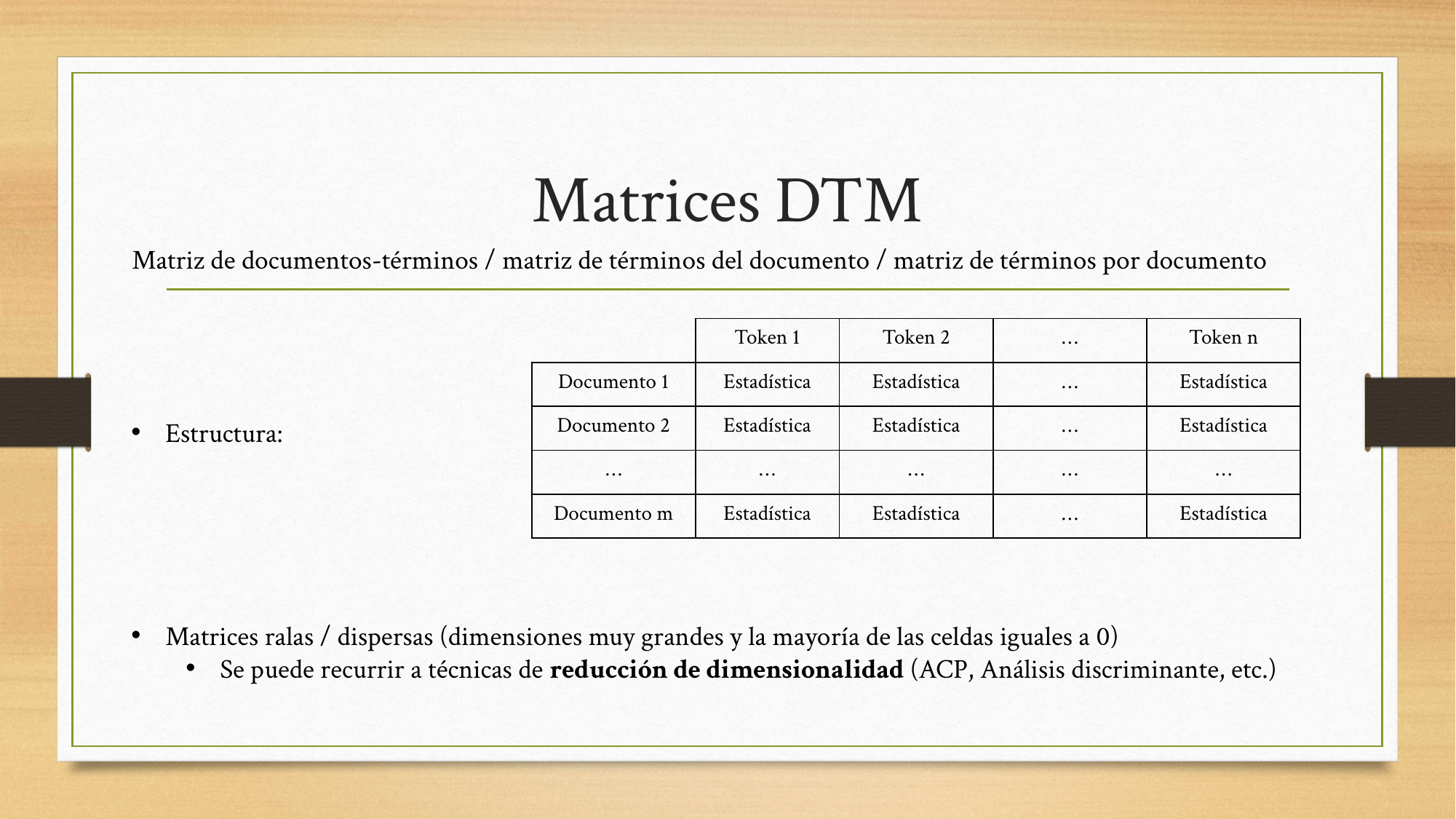

# Matrices DTM
Matriz de documentos-términos / matriz de términos del documento / matriz de términos por documento
|  | Token 1 | Token 2 | … | Token n |
| --- | --- | --- | --- | --- |
| Documento 1 | Estadística | Estadística | … | Estadística |
| Documento 2 | Estadística | Estadística | … | Estadística |
| … | … | … | … | … |
| Documento m | Estadística | Estadística | … | Estadística |
Estructura:
Matrices ralas / dispersas (dimensiones muy grandes y la mayoría de las celdas iguales a 0)
Se puede recurrir a técnicas de reducción de dimensionalidad (ACP, Análisis discriminante, etc.)